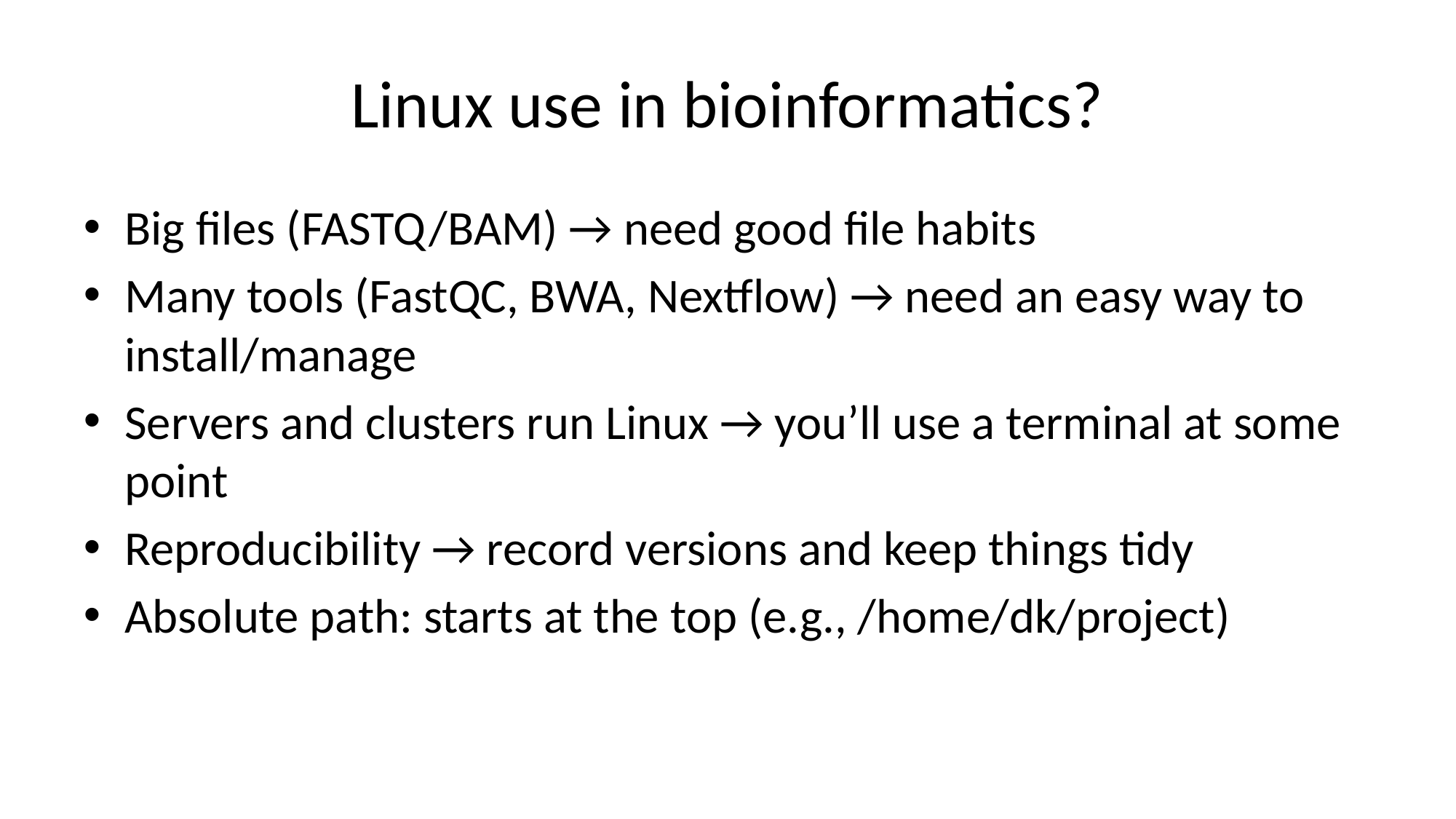

# Linux use in bioinformatics?
Big files (FASTQ/BAM) → need good file habits
Many tools (FastQC, BWA, Nextflow) → need an easy way to install/manage
Servers and clusters run Linux → you’ll use a terminal at some point
Reproducibility → record versions and keep things tidy
Absolute path: starts at the top (e.g., /home/dk/project)